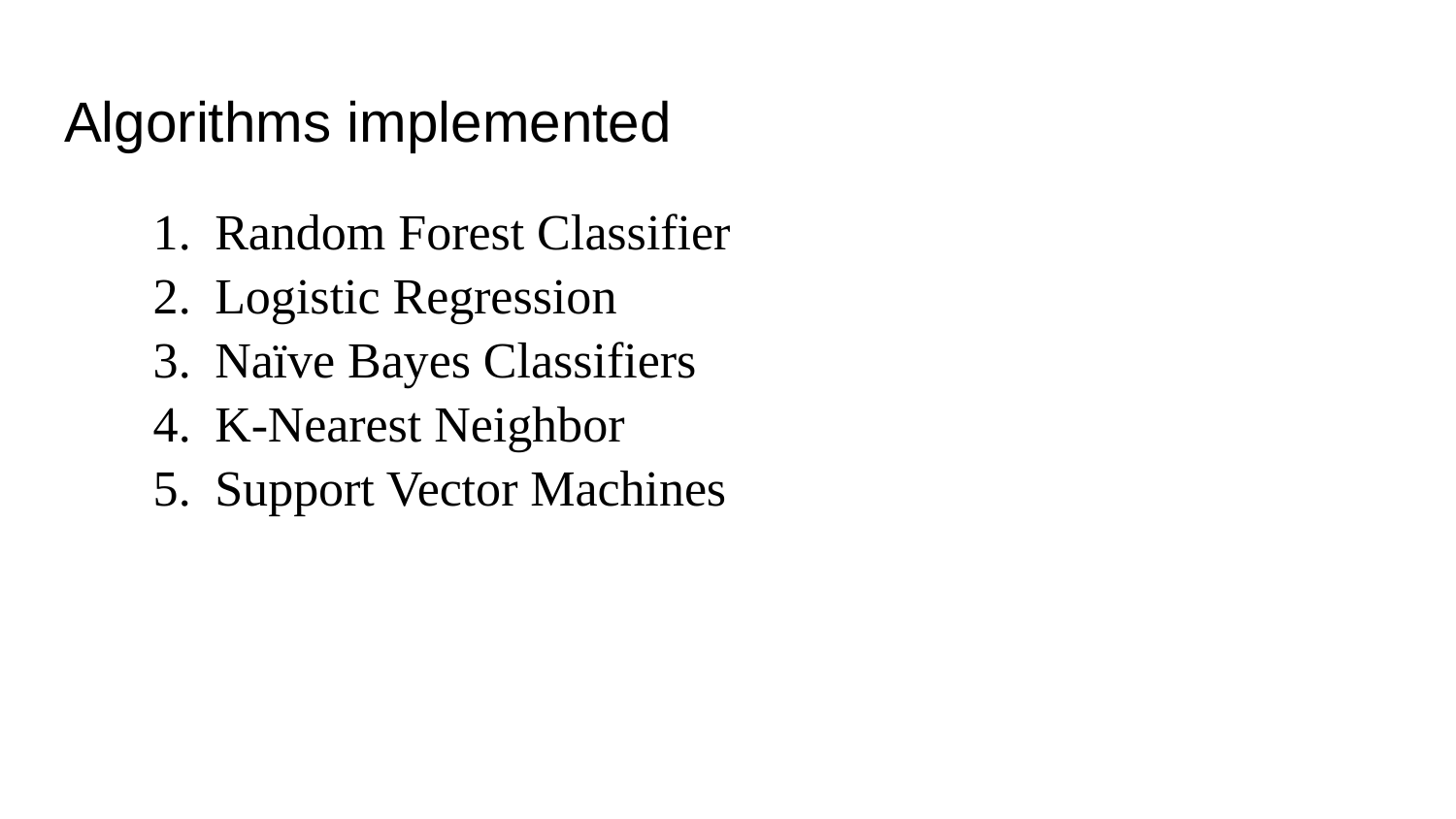

# Algorithms implemented
Random Forest Classifier
Logistic Regression
Naïve Bayes Classifiers
K-Nearest Neighbor
Support Vector Machines